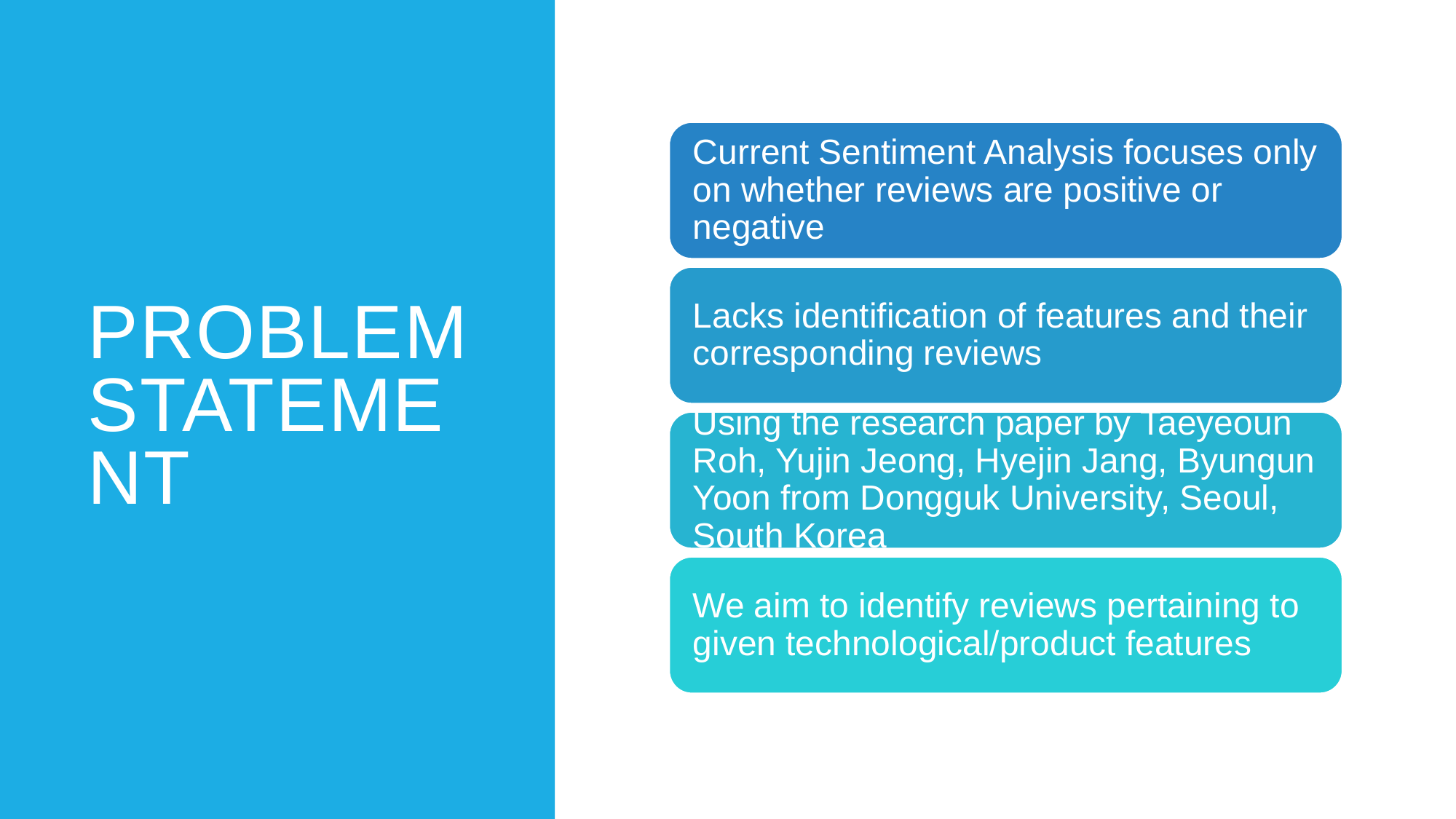

# Problem Statement
Current Sentiment Analysis focuses only on whether reviews are positive or negative
Lacks identification of features and their corresponding reviews
Using the research paper by Taeyeoun Roh, Yujin Jeong, Hyejin Jang, Byungun Yoon from Dongguk University, Seoul, South Korea
We aim to identify reviews pertaining to given technological/product features